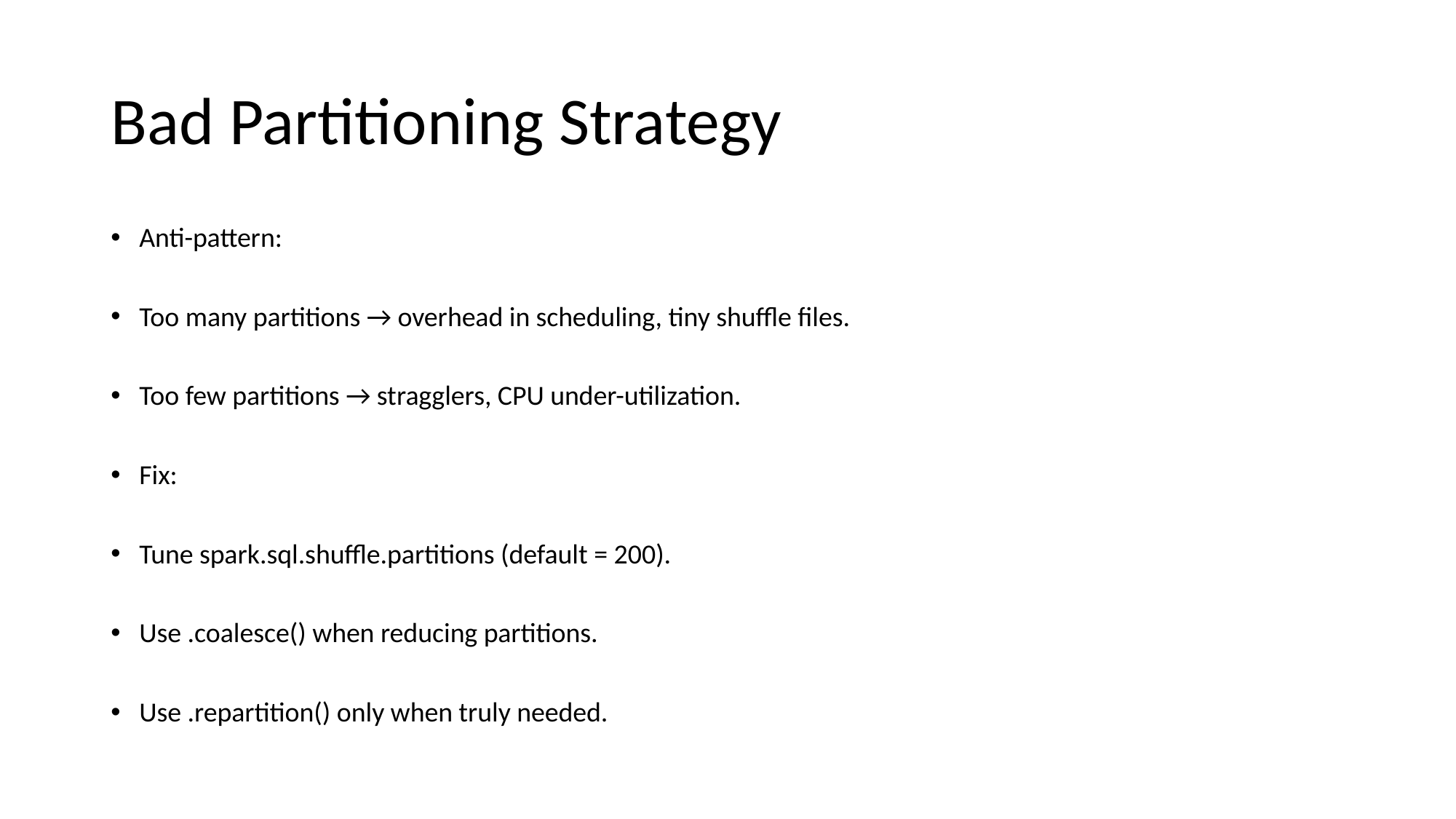

# Bad Partitioning Strategy
Anti-pattern:

Too many partitions → overhead in scheduling, tiny shuffle files.

Too few partitions → stragglers, CPU under-utilization.

Fix:

Tune spark.sql.shuffle.partitions (default = 200).

Use .coalesce() when reducing partitions.

Use .repartition() only when truly needed.